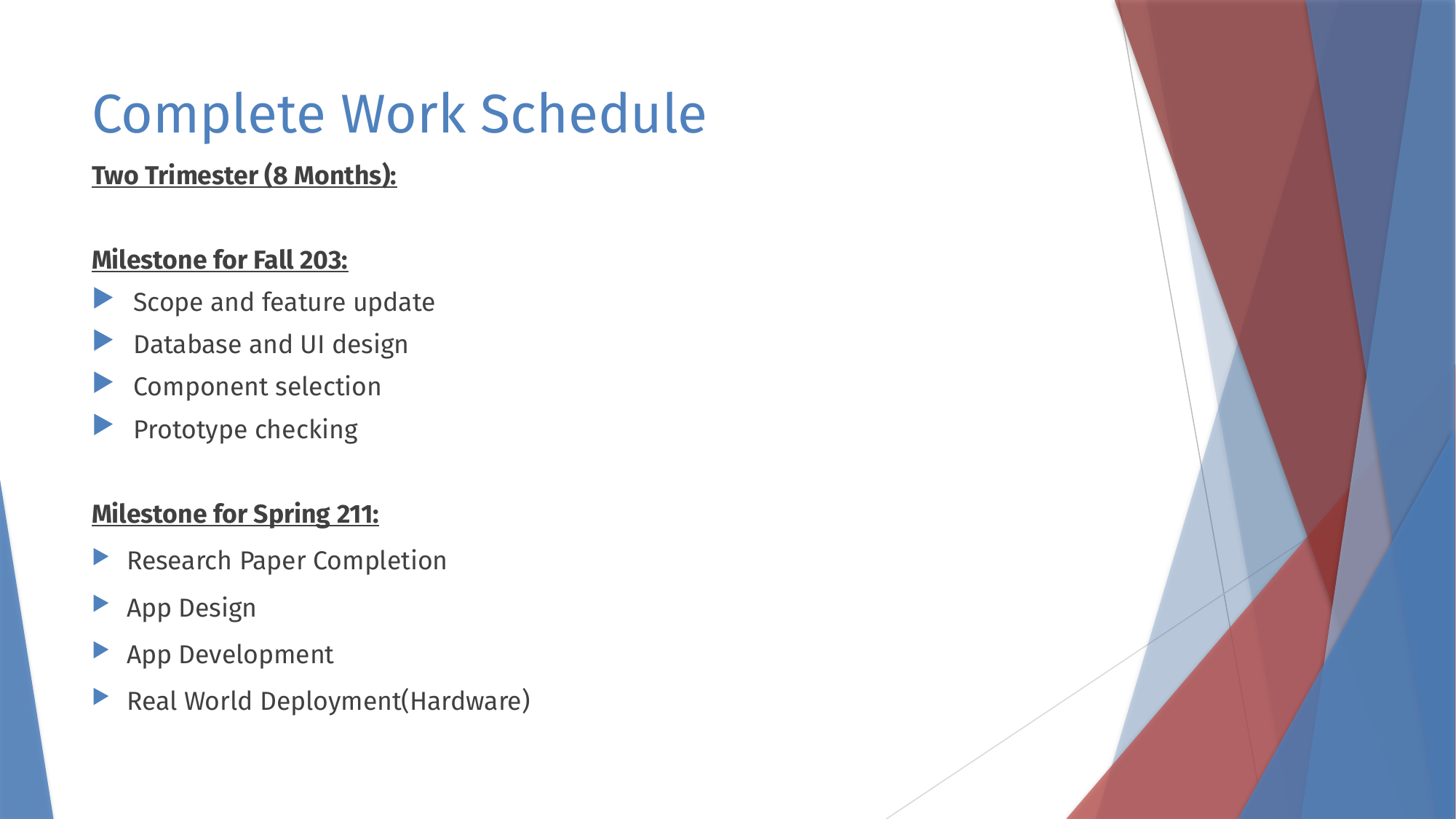

# Complete Work Schedule
Two Trimester (8 Months):

Milestone for Fall 203:
Scope and feature update
Database and UI design
Component selection
Prototype checking

Milestone for Spring 211:
Research Paper Completion
App Design
App Development
Real World Deployment(Hardware)